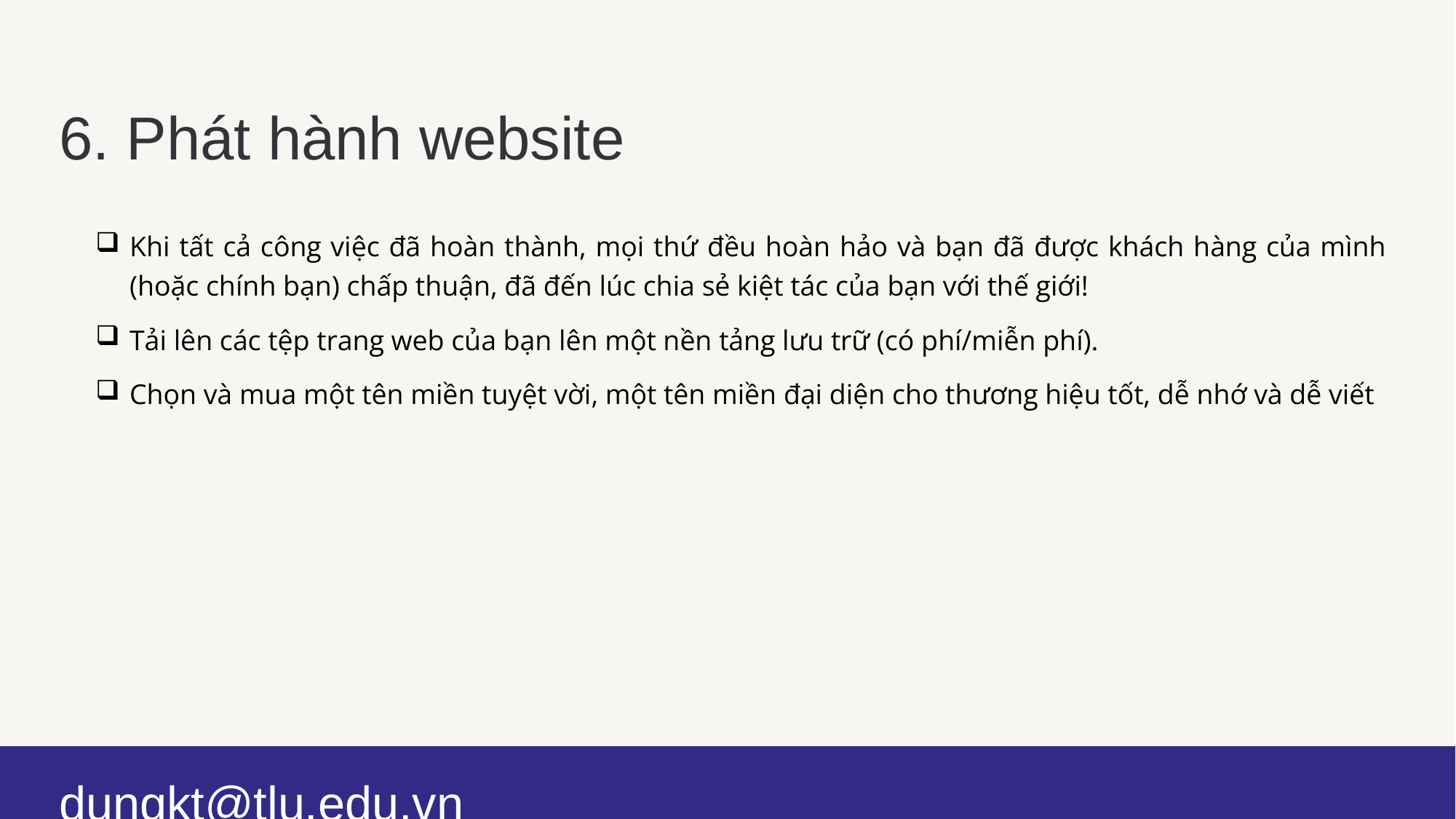

# 6. Phát hành website
Khi tất cả công việc đã hoàn thành, mọi thứ đều hoàn hảo và bạn đã được khách hàng của mình (hoặc chính bạn) chấp thuận, đã đến lúc chia sẻ kiệt tác của bạn với thế giới!
Tải lên các tệp trang web của bạn lên một nền tảng lưu trữ (có phí/miễn phí).
Chọn và mua một tên miền tuyệt vời, một tên miền đại diện cho thương hiệu tốt, dễ nhớ và dễ viết

dungkt@tlu.edu.vn